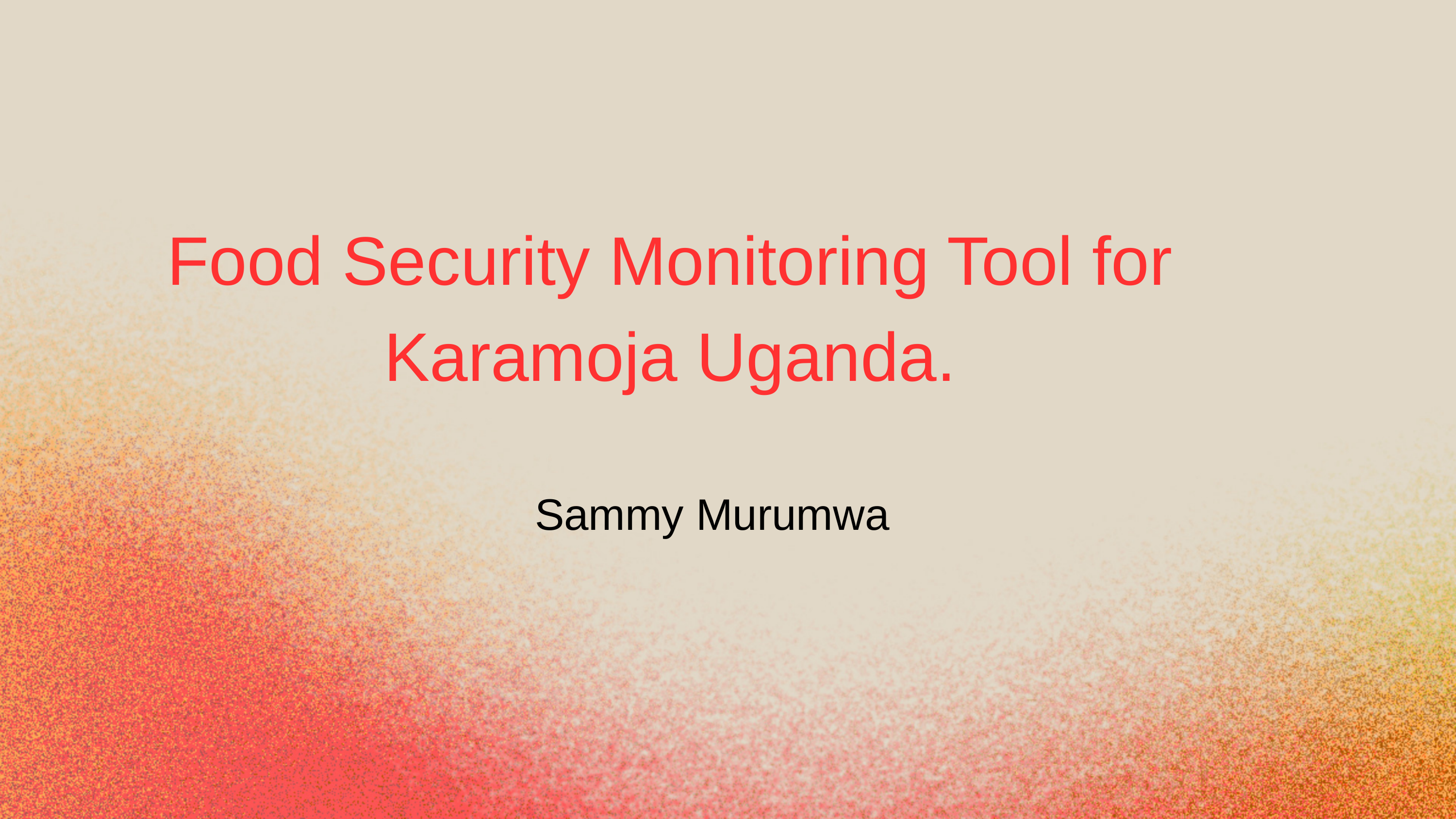

Food Security Monitoring Tool for Karamoja Uganda.

Sammy Murumwa